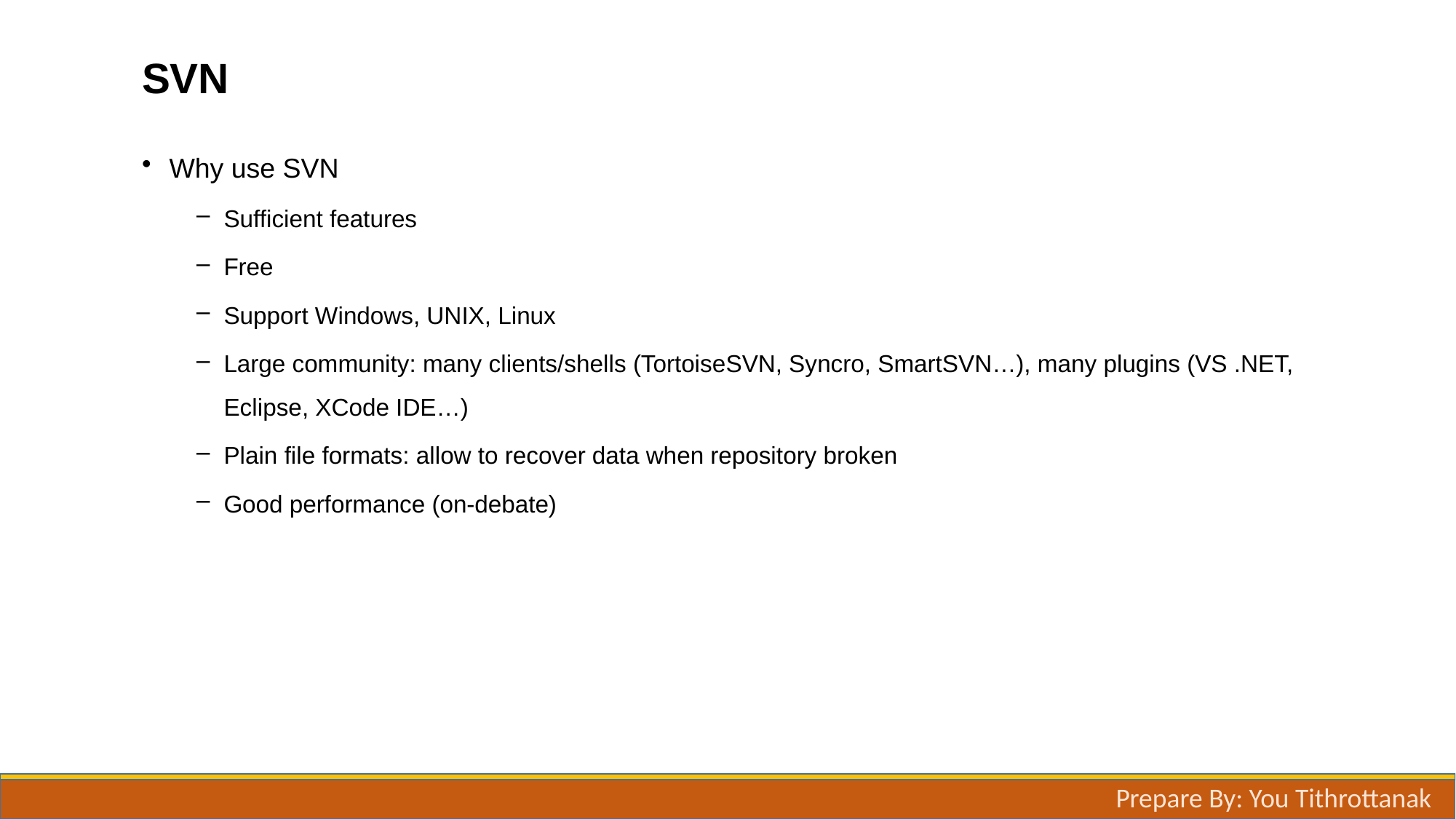

# SVN
Why use SVN
Sufficient features
Free
Support Windows, UNIX, Linux
Large community: many clients/shells (TortoiseSVN, Syncro, SmartSVN…), many plugins (VS .NET, Eclipse, XCode IDE…)
Plain file formats: allow to recover data when repository broken
Good performance (on-debate)
Prepare By: You Tithrottanak